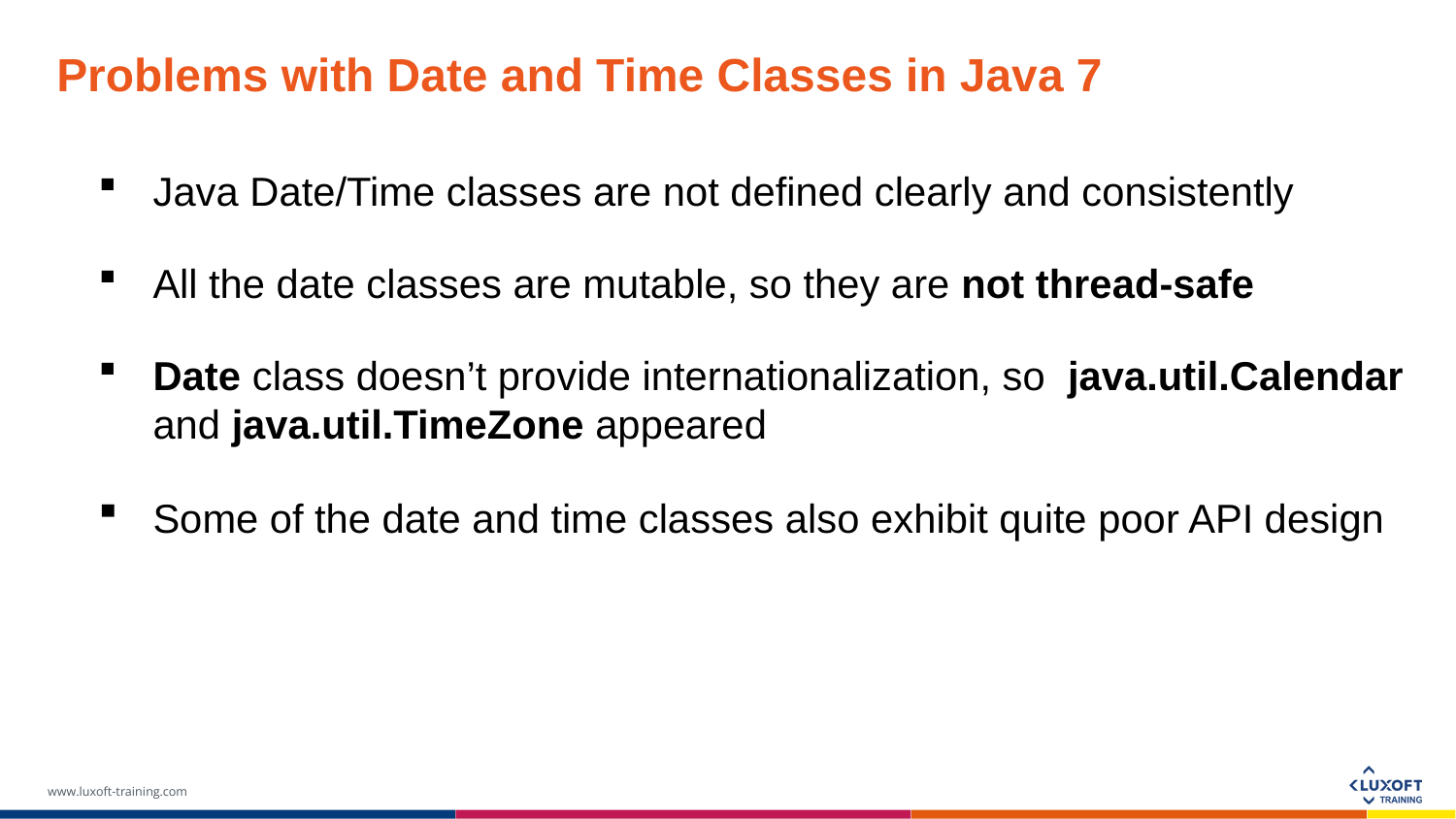

Problems with Date and Time Classes in Java 7
Java Date/Time classes are not defined clearly and consistently

All the date classes are mutable, so they are not thread-safe

Date class doesn’t provide internationalization, so  java.util.Calendar and java.util.TimeZone appeared

Some of the date and time classes also exhibit quite poor API design